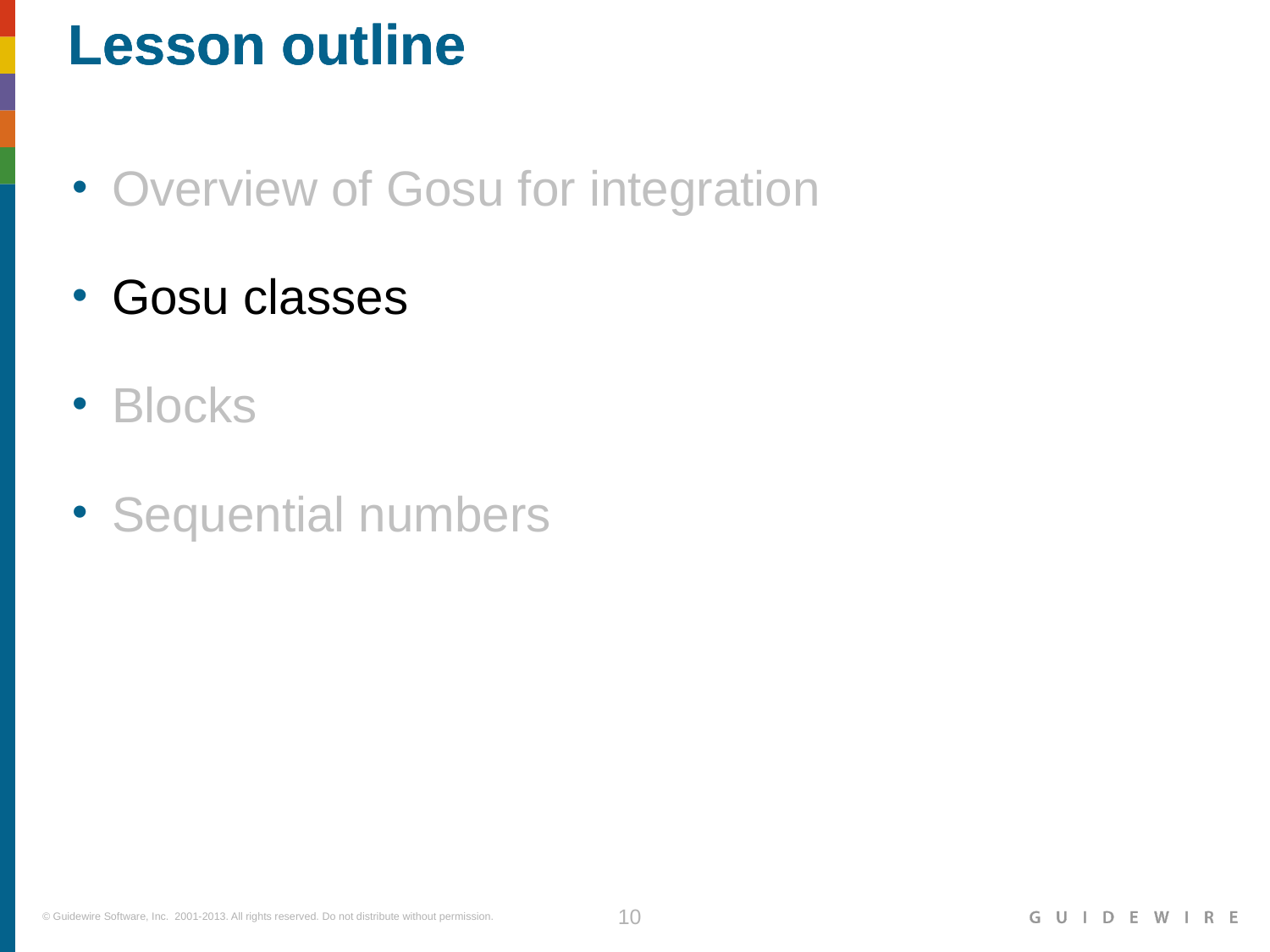

Overview of Gosu for integration
Gosu classes
Blocks
Sequential numbers